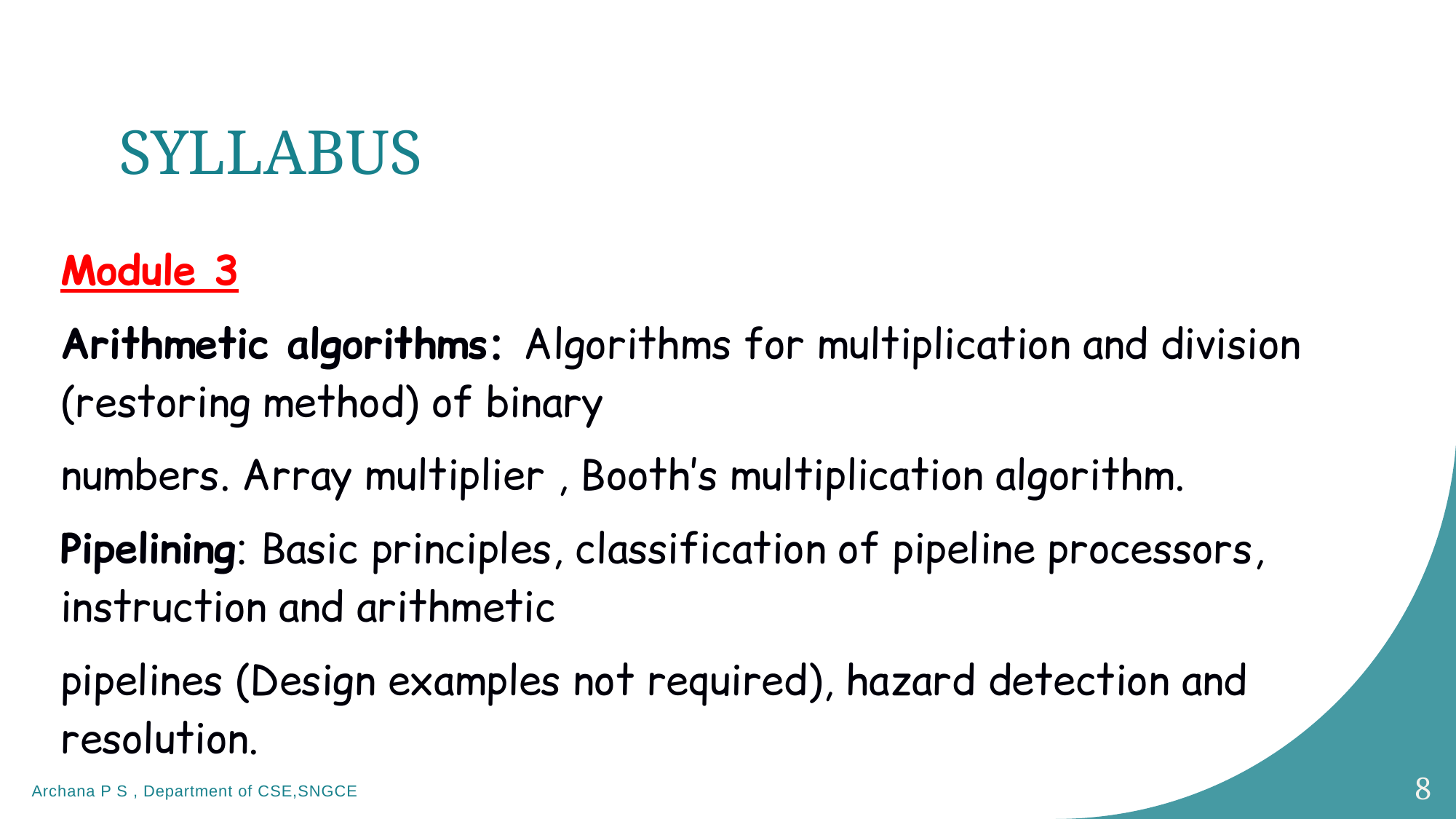

# SYLLABUS
Module 3
Arithmetic algorithms: Algorithms for multiplication and division (restoring method) of binary
numbers. Array multiplier , Booth’s multiplication algorithm.
Pipelining: Basic principles, classification of pipeline processors, instruction and arithmetic
pipelines (Design examples not required), hazard detection and resolution.
8
Archana P S , Department of CSE,SNGCE